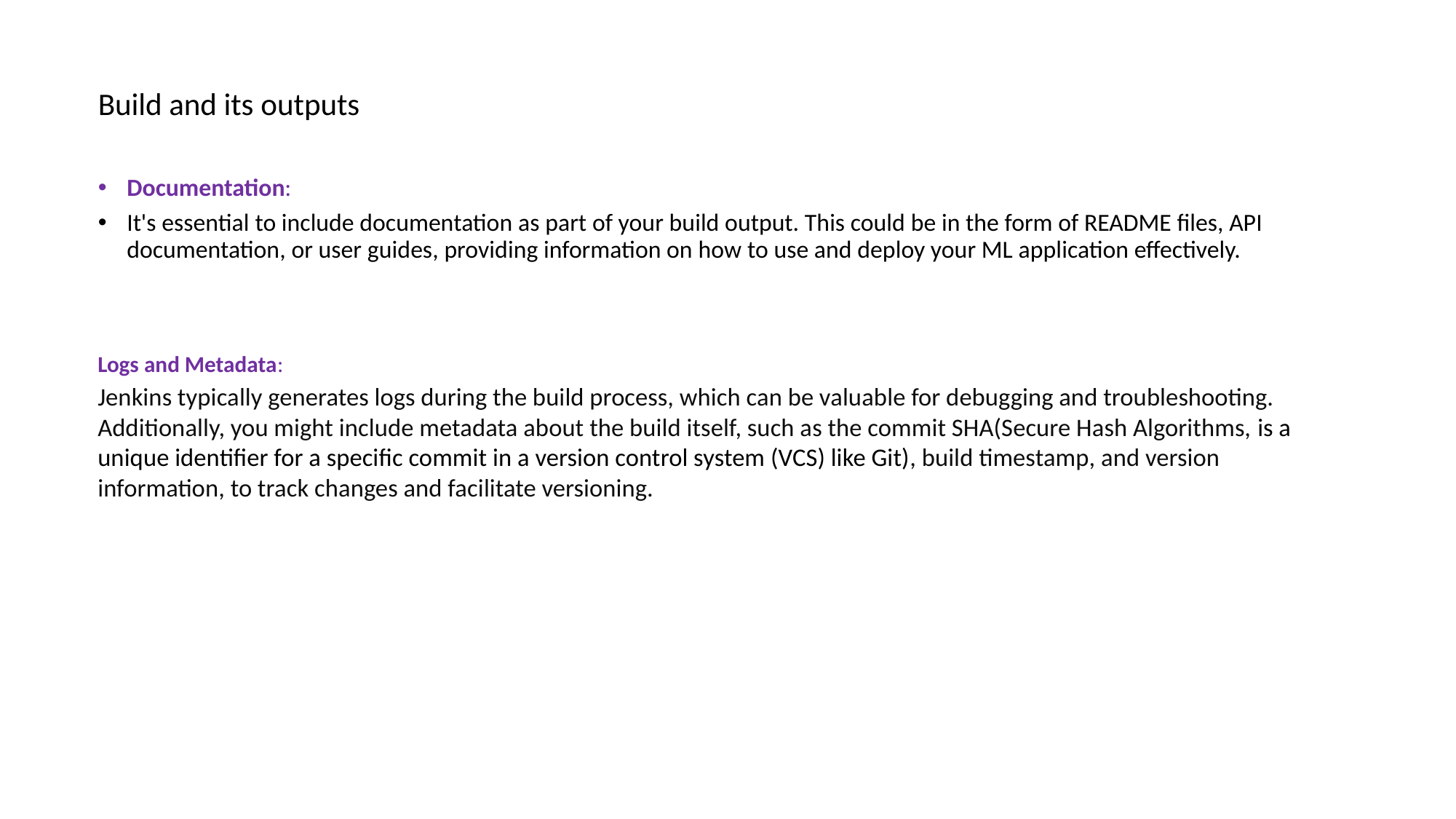

# Build and its outputs
Documentation:
It's essential to include documentation as part of your build output. This could be in the form of README files, API documentation, or user guides, providing information on how to use and deploy your ML application effectively.
Logs and Metadata:
Jenkins typically generates logs during the build process, which can be valuable for debugging and troubleshooting. Additionally, you might include metadata about the build itself, such as the commit SHA(Secure Hash Algorithms, is a unique identifier for a specific commit in a version control system (VCS) like Git), build timestamp, and version information, to track changes and facilitate versioning.